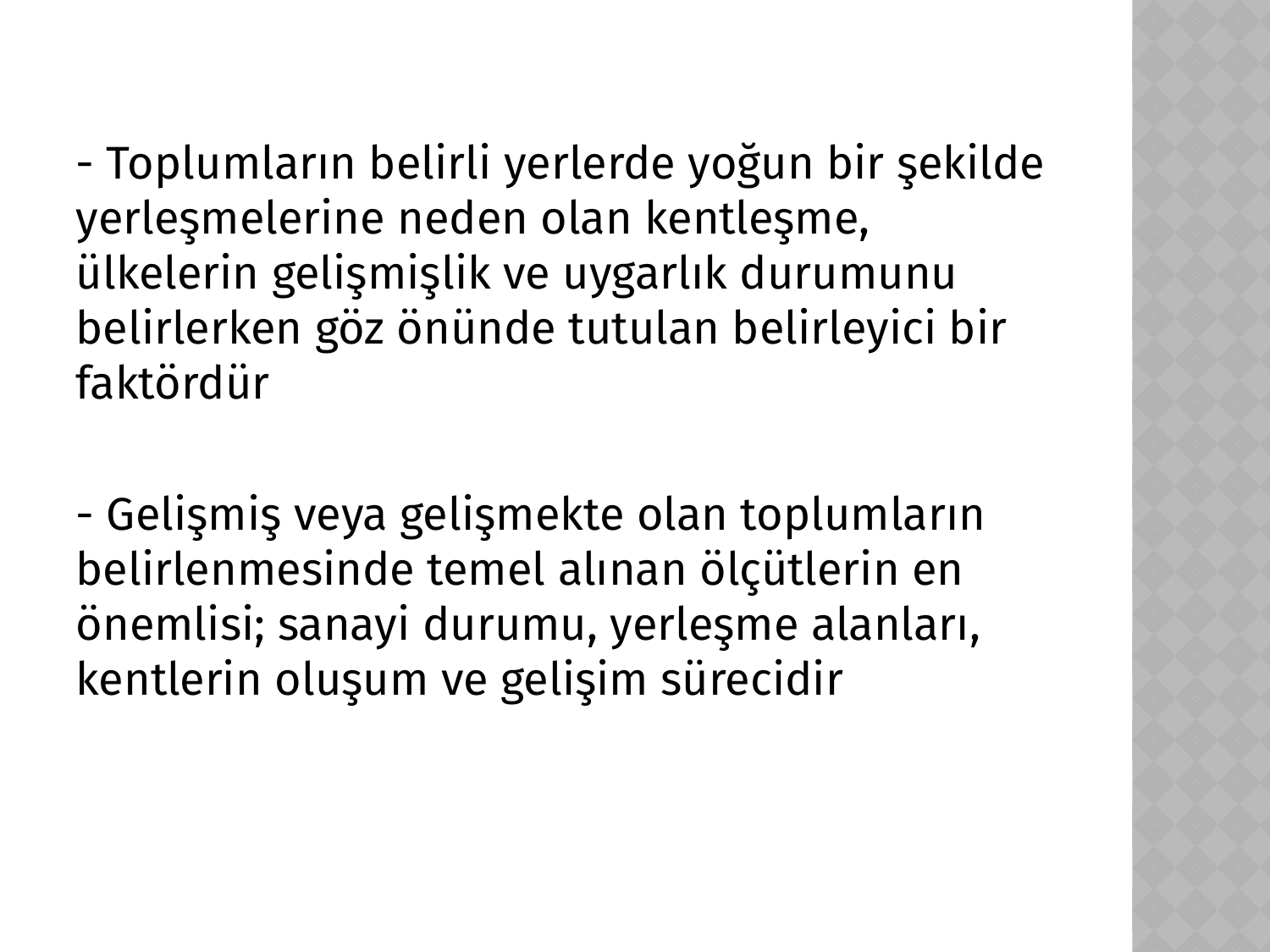

- Toplumların belirli yerlerde yoğun bir şekilde yerleşmelerine neden olan kentleşme, ülkelerin gelişmişlik ve uygarlık durumunu belirlerken göz önünde tutulan belirleyici bir faktördür

- Gelişmiş veya gelişmekte olan toplumların belirlenmesinde temel alınan ölçütlerin en önemlisi; sanayi durumu, yerleşme alanları, kentlerin oluşum ve gelişim sürecidir